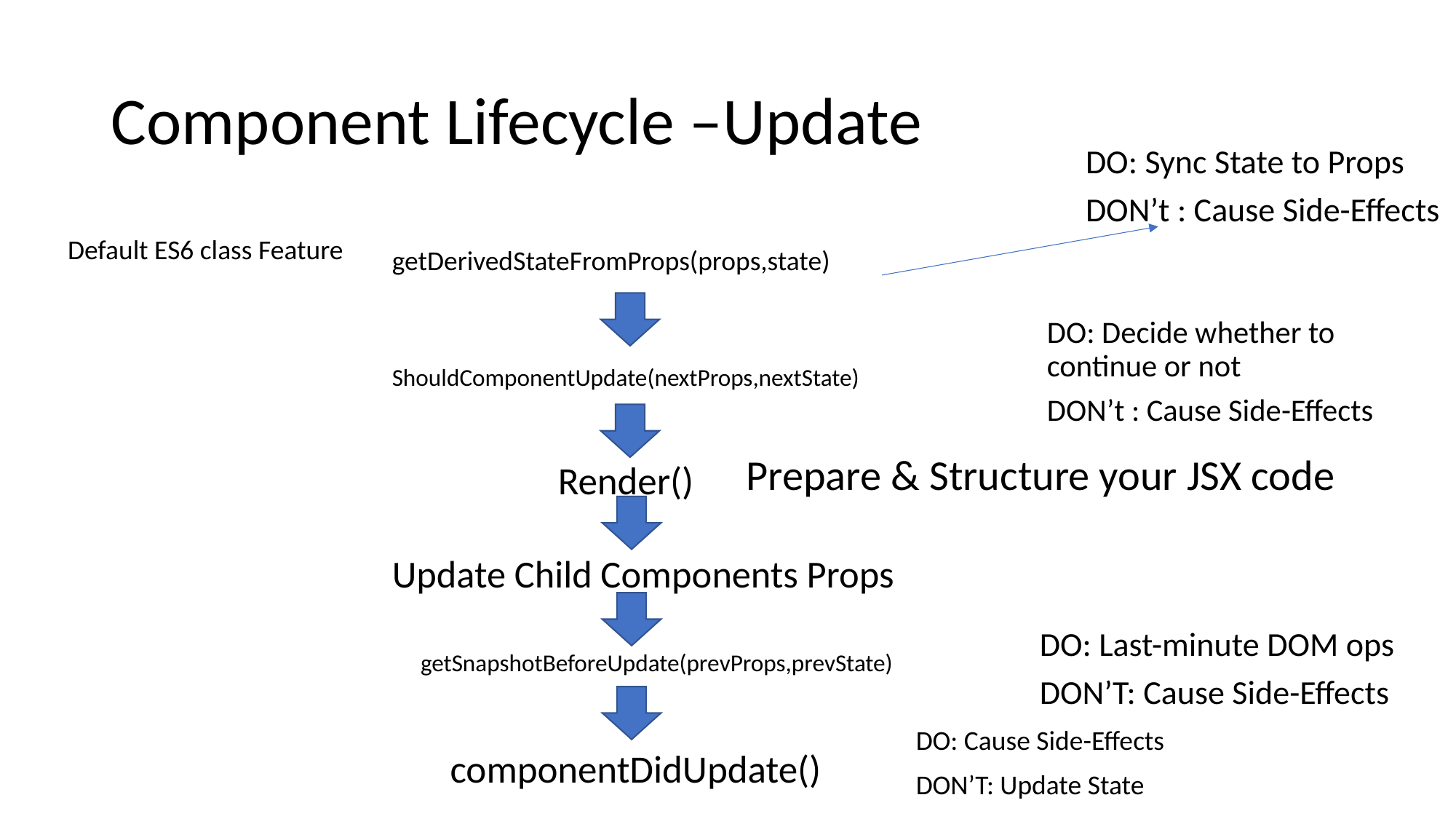

# Component Lifecycle –Update
DO: Sync State to Props
DON’t : Cause Side-Effects
Default ES6 class Feature
getDerivedStateFromProps(props,state)

DO: Decide whether to continue or not
DON’t : Cause Side-Effects
ShouldComponentUpdate(nextProps,nextState)

Prepare & Structure your JSX code
Render()

Update Child Components Props

DO: Last-minute DOM ops
DON’T: Cause Side-Effects
getSnapshotBeforeUpdate(prevProps,prevState)

DO: Cause Side-Effects
DON’T: Update State
componentDidUpdate()